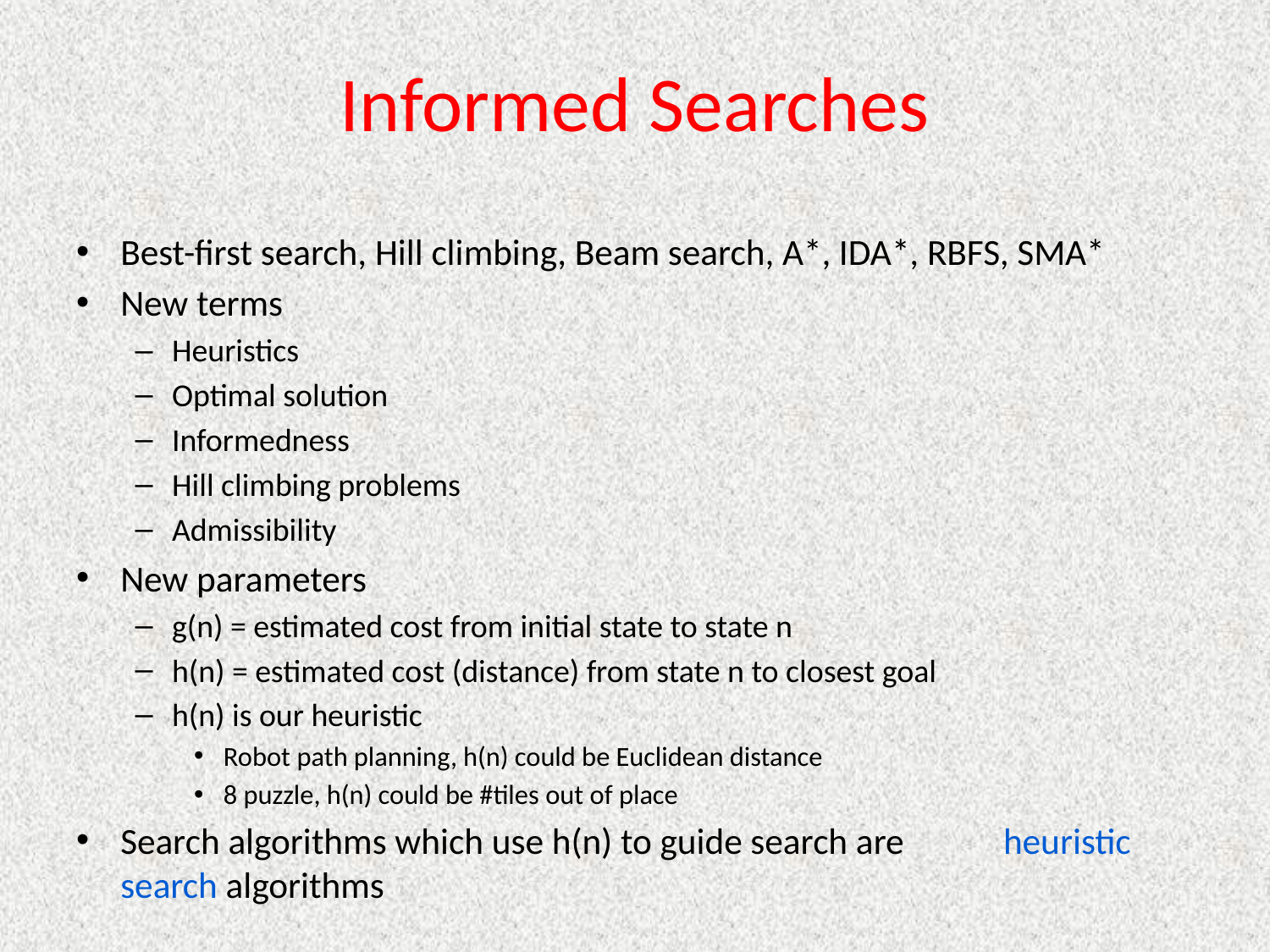

# Informed Searches
Best-first search, Hill climbing, Beam search, A*, IDA*, RBFS, SMA*
New terms
Heuristics
Optimal solution
Informedness
Hill climbing problems
Admissibility
New parameters
g(n) = estimated cost from initial state to state n
h(n) = estimated cost (distance) from state n to closest goal
h(n) is our heuristic
Robot path planning, h(n) could be Euclidean distance
8 puzzle, h(n) could be #tiles out of place
Search algorithms which use h(n) to guide search are            heuristic search algorithms